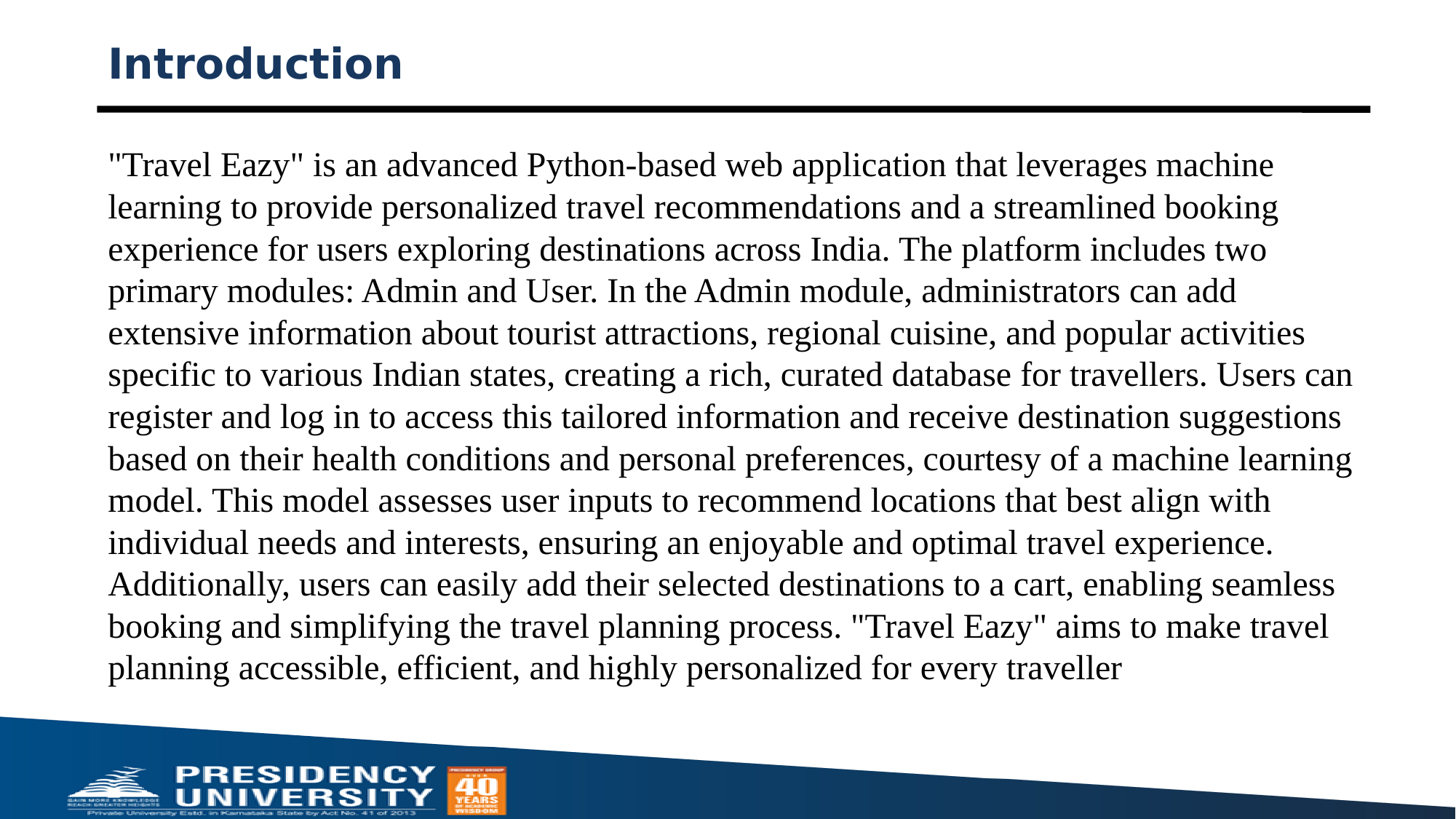

# Introduction
"Travel Eazy" is an advanced Python-based web application that leverages machine learning to provide personalized travel recommendations and a streamlined booking experience for users exploring destinations across India. The platform includes two primary modules: Admin and User. In the Admin module, administrators can add extensive information about tourist attractions, regional cuisine, and popular activities specific to various Indian states, creating a rich, curated database for travellers. Users can register and log in to access this tailored information and receive destination suggestions based on their health conditions and personal preferences, courtesy of a machine learning model. This model assesses user inputs to recommend locations that best align with individual needs and interests, ensuring an enjoyable and optimal travel experience. Additionally, users can easily add their selected destinations to a cart, enabling seamless booking and simplifying the travel planning process. "Travel Eazy" aims to make travel planning accessible, efficient, and highly personalized for every traveller